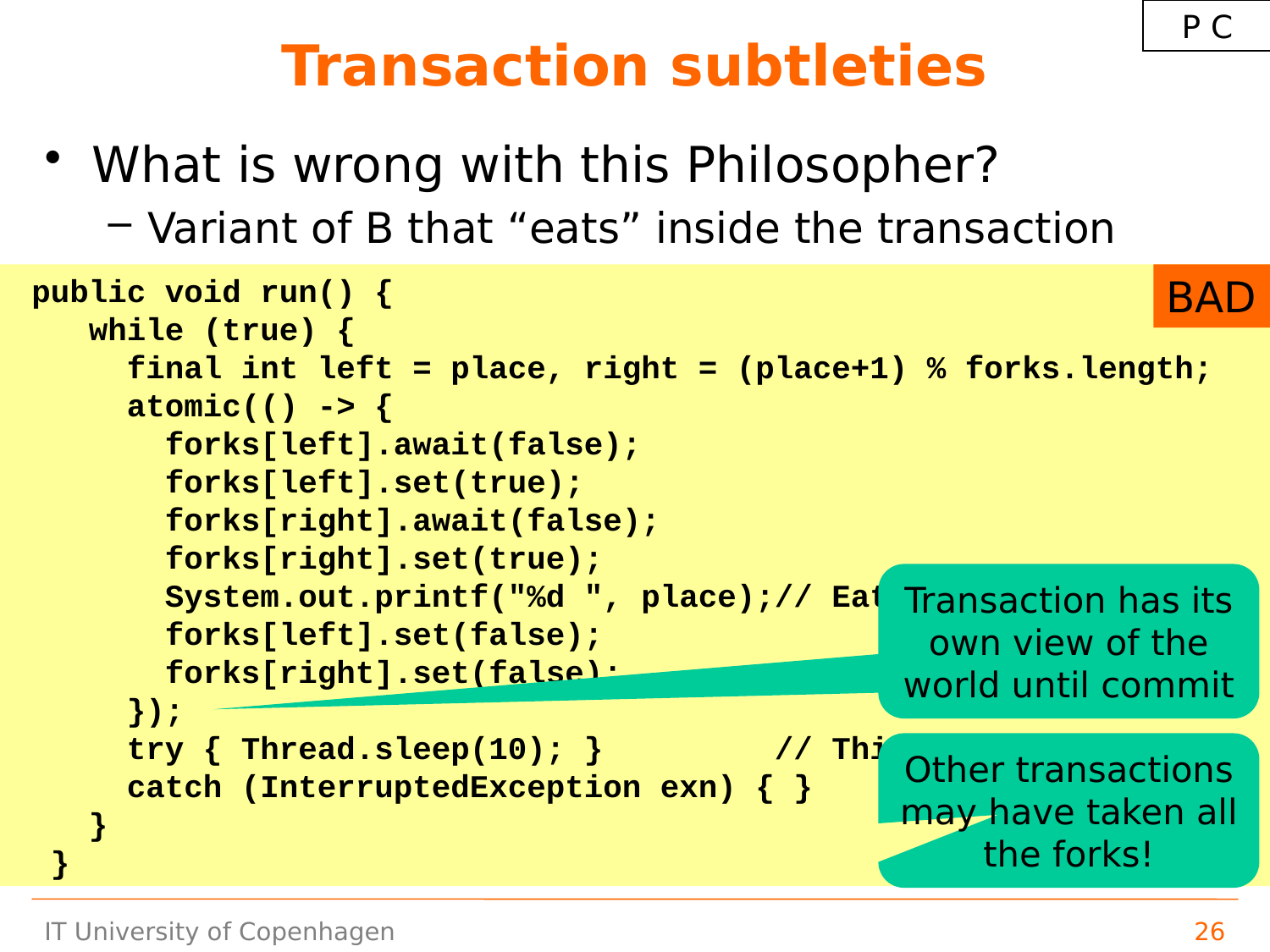

# Transaction subtleties
P C
What is wrong with this Philosopher?
Variant of B that “eats” inside the transaction
 public void run() {
    while (true) {
      final int left = place, right = (place+1) % forks.length;
      atomic(() -> {
        forks[left].await(false);
        forks[left].set(true);
        forks[right].await(false);
        forks[right].set(true);
        System.out.printf("%d ", place);// Eat
        forks[left].set(false);
        forks[right].set(false);
      });
      try { Thread.sleep(10); }         // Think
      catch (InterruptedException exn) { }
    }
  }
BAD
Transaction has its own view of the world until commit
Other transactions may have taken all the forks!
26